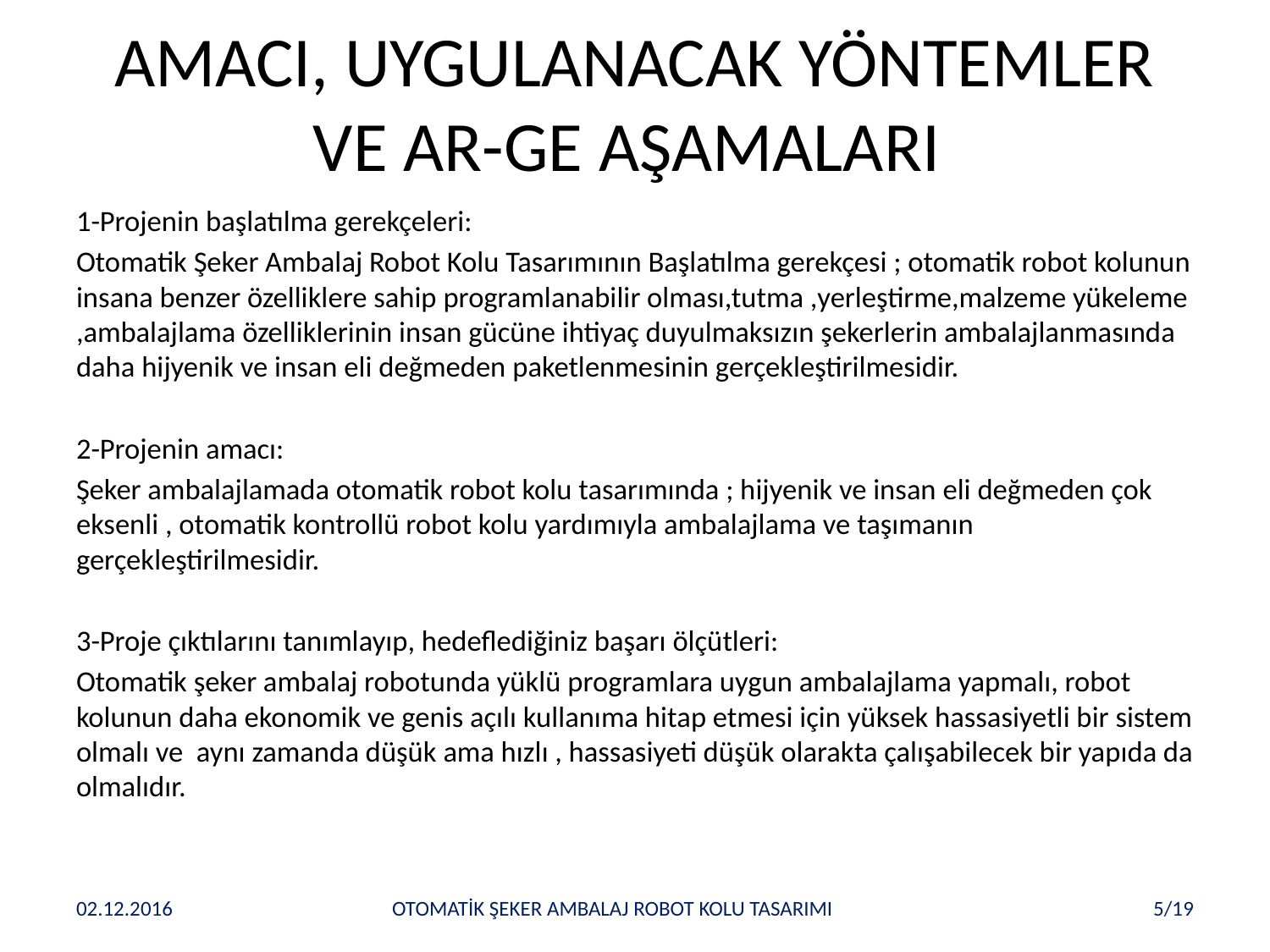

# AMACI, UYGULANACAK YÖNTEMLER VE AR-GE AŞAMALARI
1-Projenin başlatılma gerekçeleri:
Otomatik Şeker Ambalaj Robot Kolu Tasarımının Başlatılma gerekçesi ; otomatik robot kolunun insana benzer özelliklere sahip programlanabilir olması,tutma ,yerleştirme,malzeme yükeleme ,ambalajlama özelliklerinin insan gücüne ihtiyaç duyulmaksızın şekerlerin ambalajlanmasında  daha hijyenik ve insan eli değmeden paketlenmesinin gerçekleştirilmesidir.

2-Projenin amacı:
Şeker ambalajlamada otomatik robot kolu tasarımında ; hijyenik ve insan eli değmeden çok eksenli , otomatik kontrollü robot kolu yardımıyla ambalajlama ve taşımanın gerçekleştirilmesidir.

3-Proje çıktılarını tanımlayıp, hedeflediğiniz başarı ölçütleri:
Otomatik şeker ambalaj robotunda yüklü programlara uygun ambalajlama yapmalı, robot kolunun daha ekonomik ve genis açılı kullanıma hitap etmesi için yüksek hassasiyetli bir sistem olmalı ve  aynı zamanda düşük ama hızlı , hassasiyeti düşük olarakta çalışabilecek bir yapıda da olmalıdır.

02.12.2016
OTOMATİK ŞEKER AMBALAJ ROBOT KOLU TASARIMI
5/19